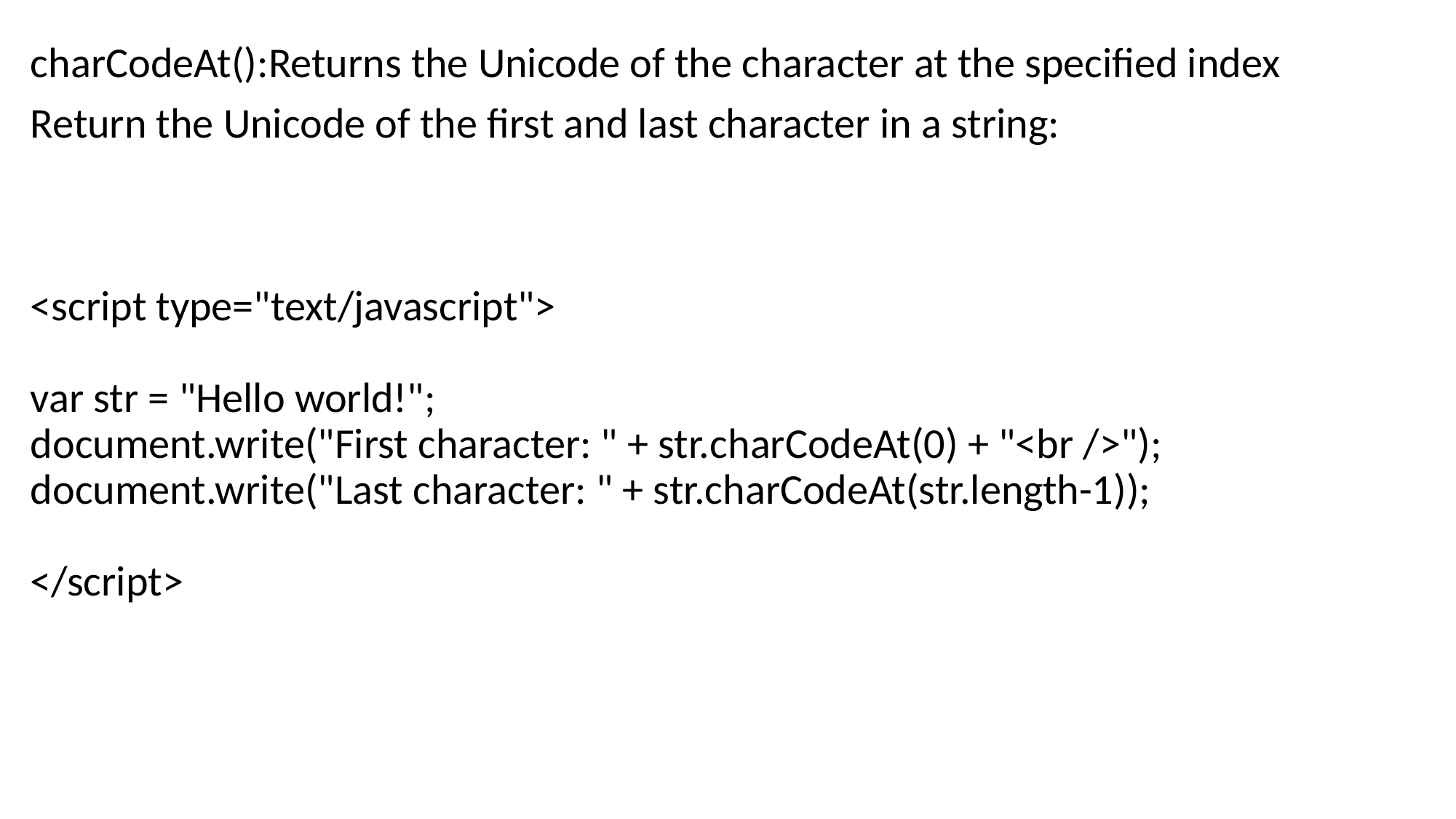

charCodeAt():Returns the Unicode of the character at the specified index
Return the Unicode of the first and last character in a string:

<script type="text/javascript">
var str = "Hello world!";
document.write("First character: " + str.charCodeAt(0) + "<br />");
document.write("Last character: " + str.charCodeAt(str.length-1));
</script>